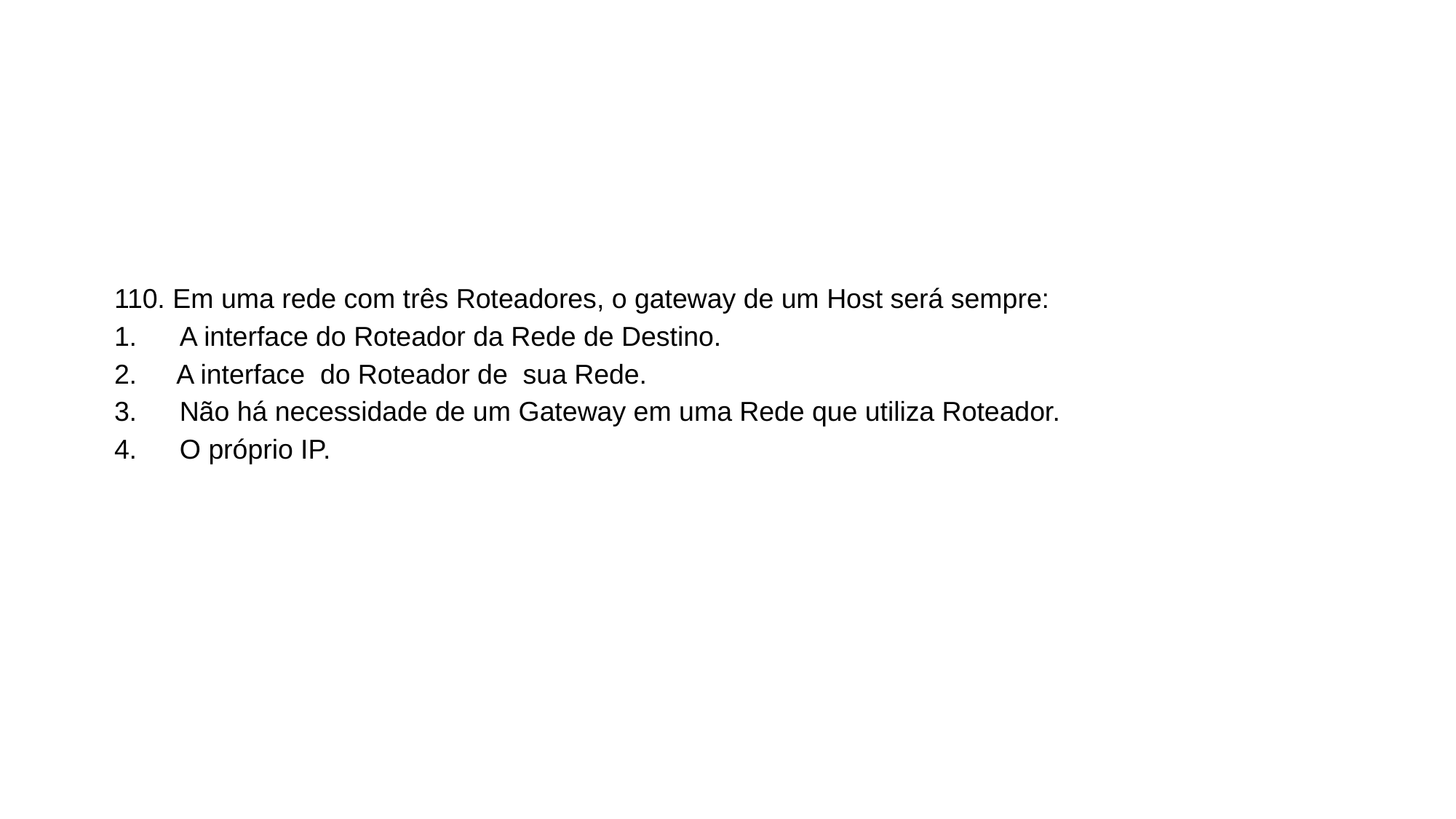

110. Em uma rede com três Roteadores, o gateway de um Host será sempre:
1. A interface do Roteador da Rede de Destino.
2. A interface  do Roteador de  sua Rede.
3. Não há necessidade de um Gateway em uma Rede que utiliza Roteador.
4. O próprio IP.